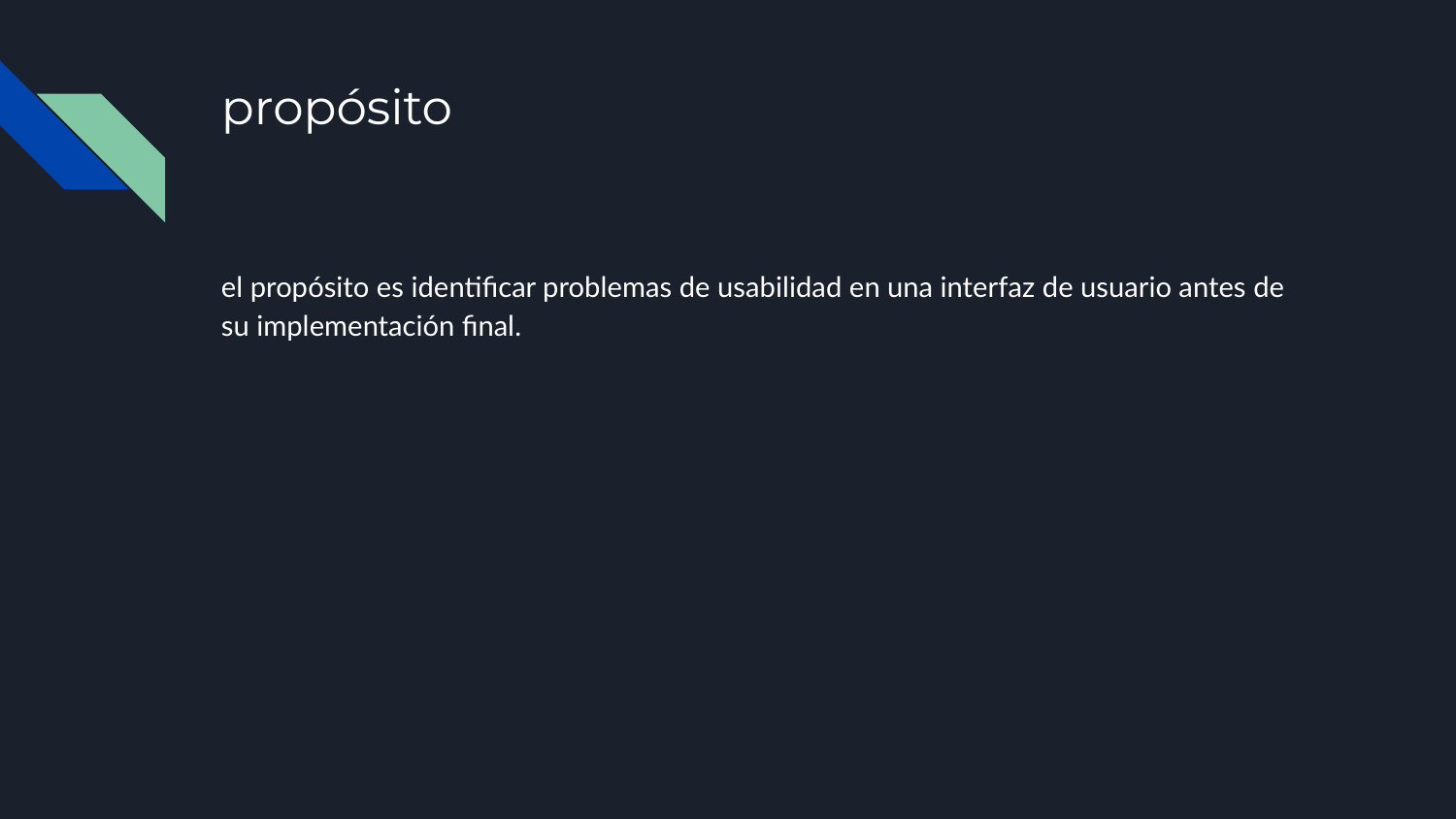

# propósito

el propósito es identificar problemas de usabilidad en una interfaz de usuario antes de su implementación final.